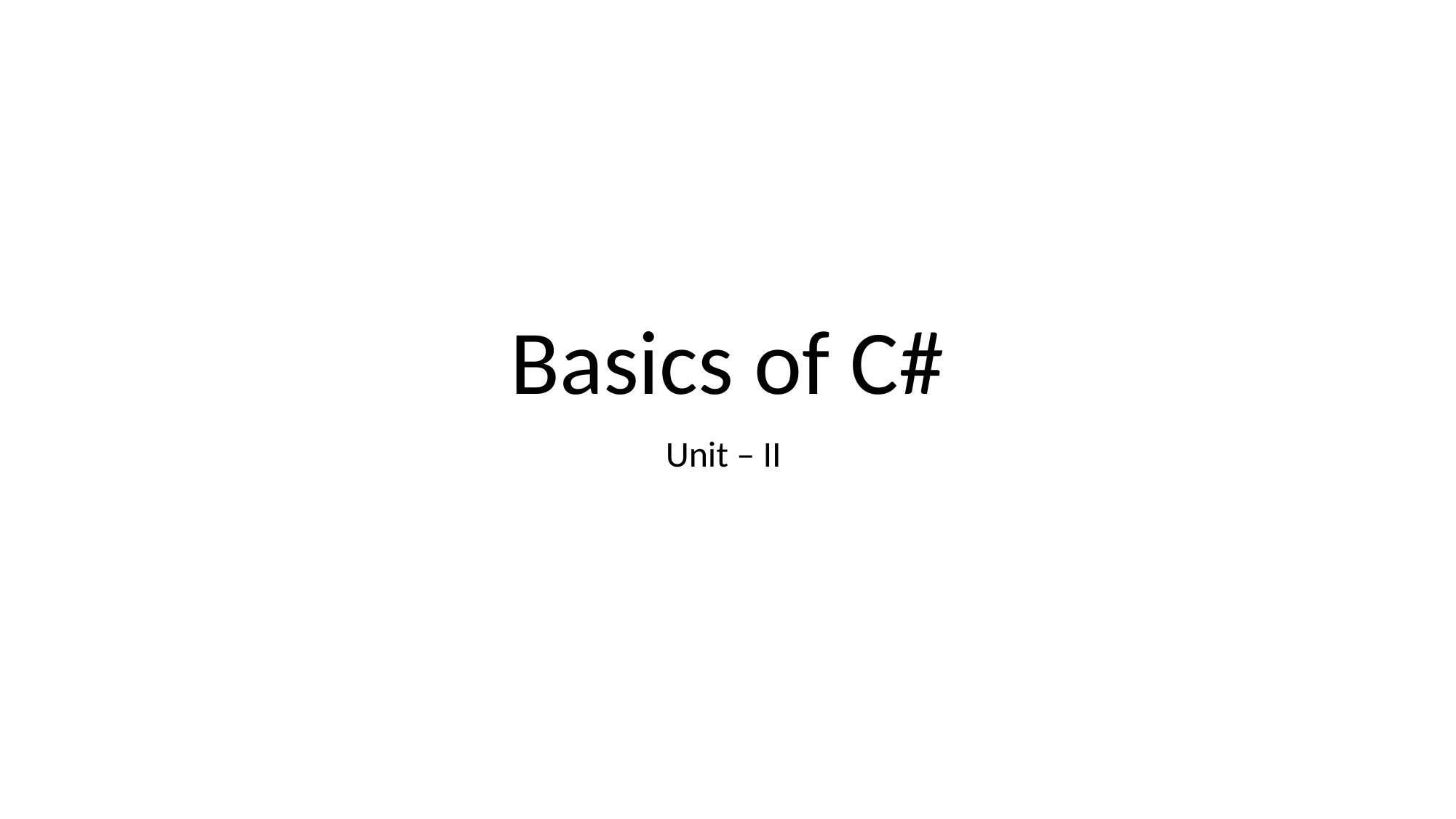

# Basics of C#
Unit – II